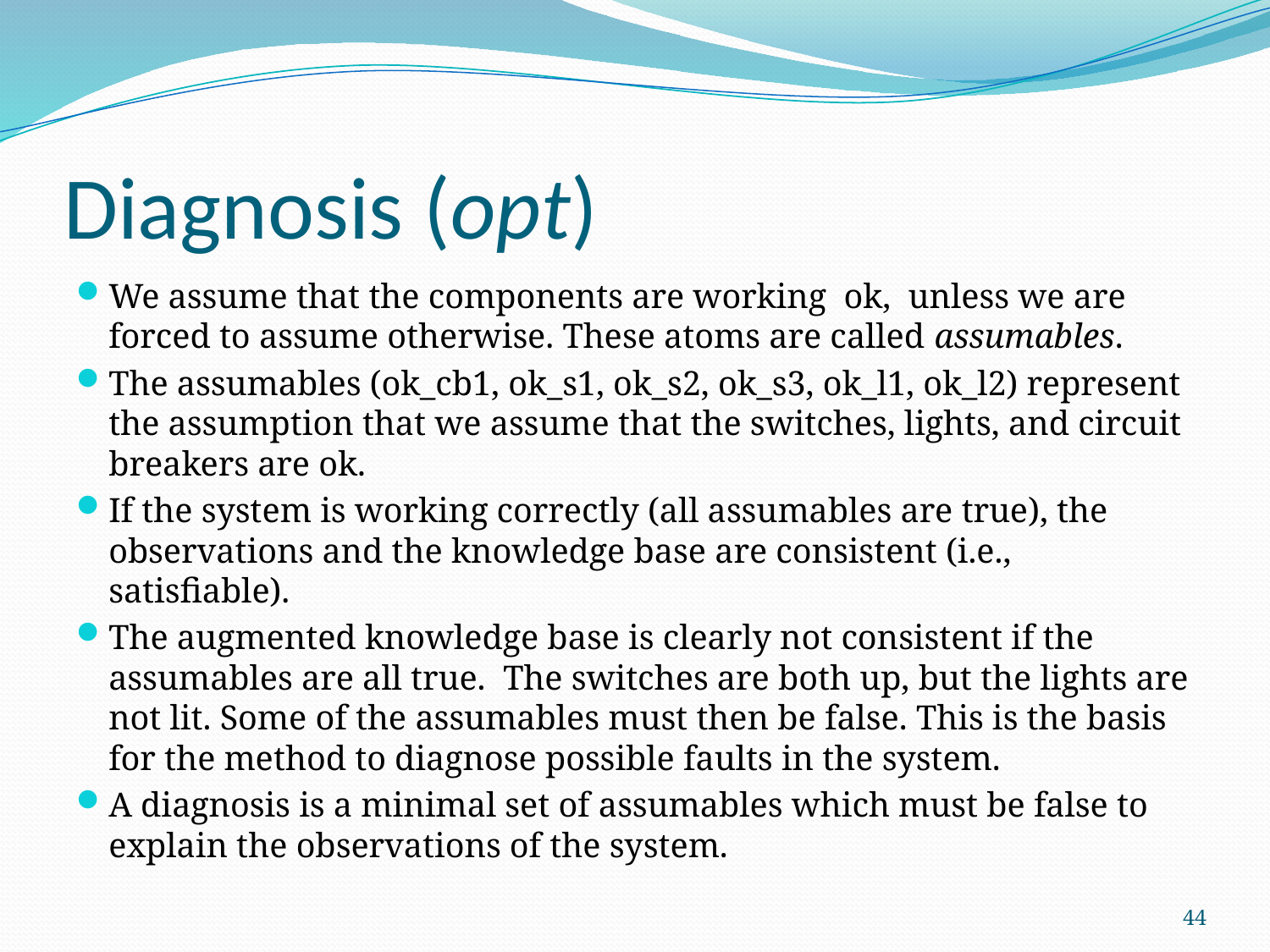

# Diagnosis (opt)
We assume that the components are working  ok,  unless we are forced to assume otherwise. These atoms are called assumables.
The assumables (ok_cb1, ok_s1, ok_s2, ok_s3, ok_l1, ok_l2) represent the assumption that we assume that the switches, lights, and circuit breakers are ok.
If the system is working correctly (all assumables are true), the observations and the knowledge base are consistent (i.e., satisfiable).
The augmented knowledge base is clearly not consistent if the assumables are all true.  The switches are both up, but the lights are not lit. Some of the assumables must then be false. This is the basis for the method to diagnose possible faults in the system.
A diagnosis is a minimal set of assumables which must be false to explain the observations of the system.

44